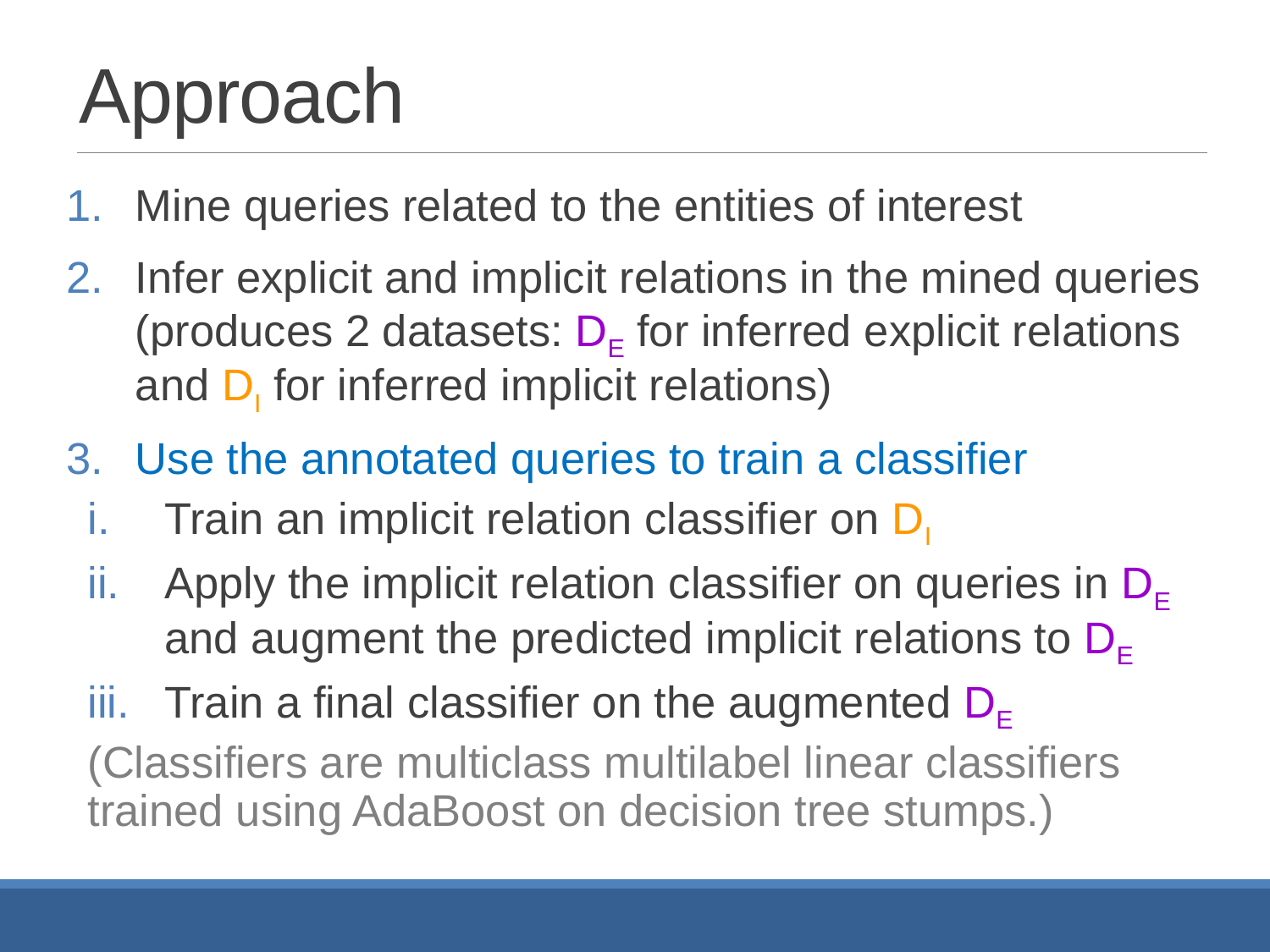

# Approach
Mine queries related to the entities of interest
Infer explicit and implicit relations in the mined queries
(produces 2 datasets: DE for inferred explicit relations and DI for inferred implicit relations)
Use the annotated queries to train a classifier
Train an implicit relation classifier on DI
Apply the implicit relation classifier on queries in DE and augment the predicted implicit relations to DE
Train a final classifier on the augmented DE
(Classifiers are multiclass multilabel linear classifiers trained using AdaBoost on decision tree stumps.)